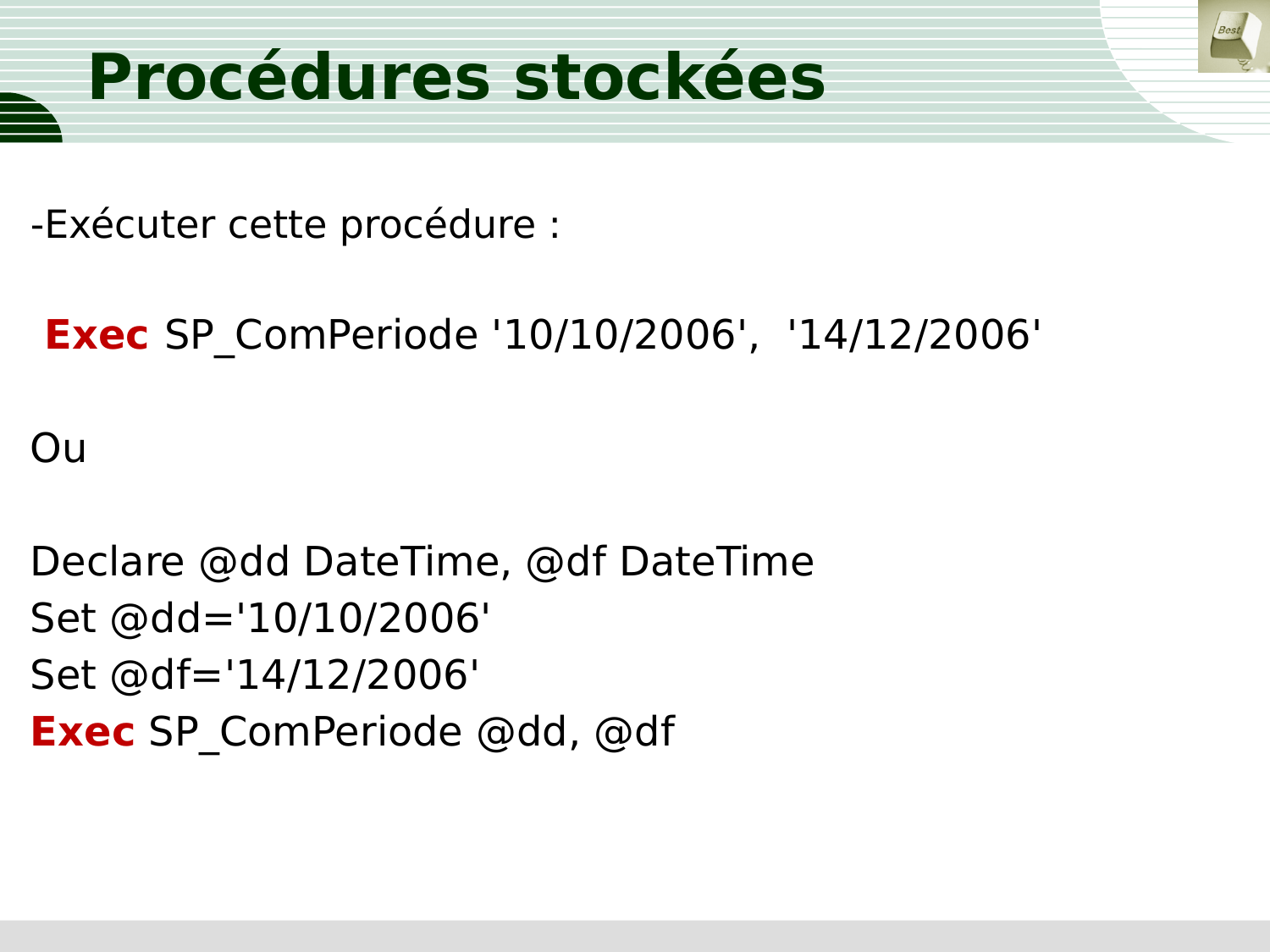

# Procédures stockées

-Exécuter cette procédure :

 Exec SP_ComPeriode '10/10/2006',  '14/12/2006'

Ou

Declare @dd DateTime, @df DateTime
Set @dd='10/10/2006'
Set @df='14/12/2006'
Exec SP_ComPeriode @dd, @df